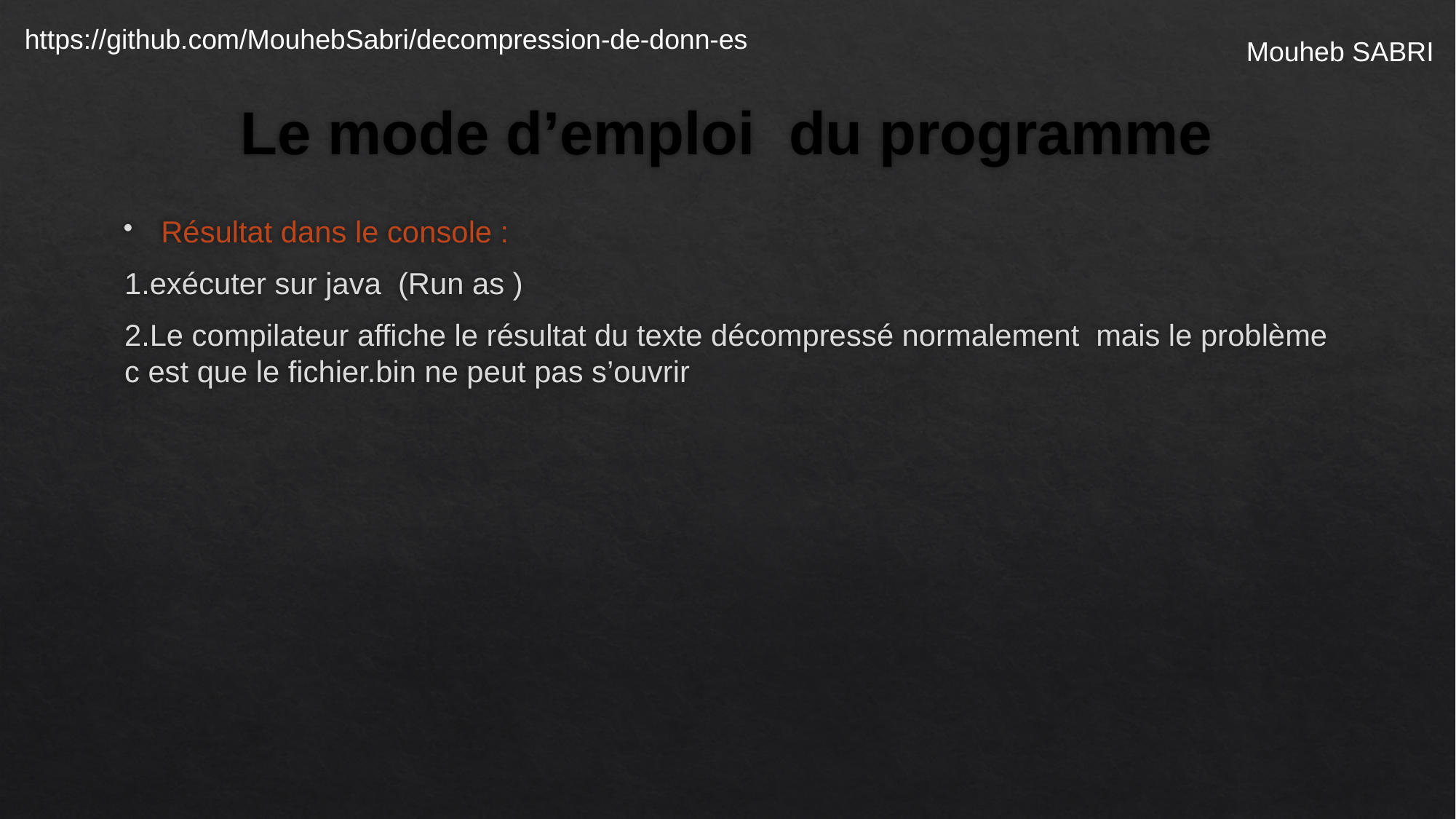

https://github.com/MouhebSabri/decompression-de-donn-es
Mouheb SABRI
# Le mode d’emploi  du programme
Résultat dans le console :
1.exécuter sur java  (Run as )
2.Le compilateur affiche le résultat du texte décompressé normalement  mais le problème c est que le fichier.bin ne peut pas s’ouvrir